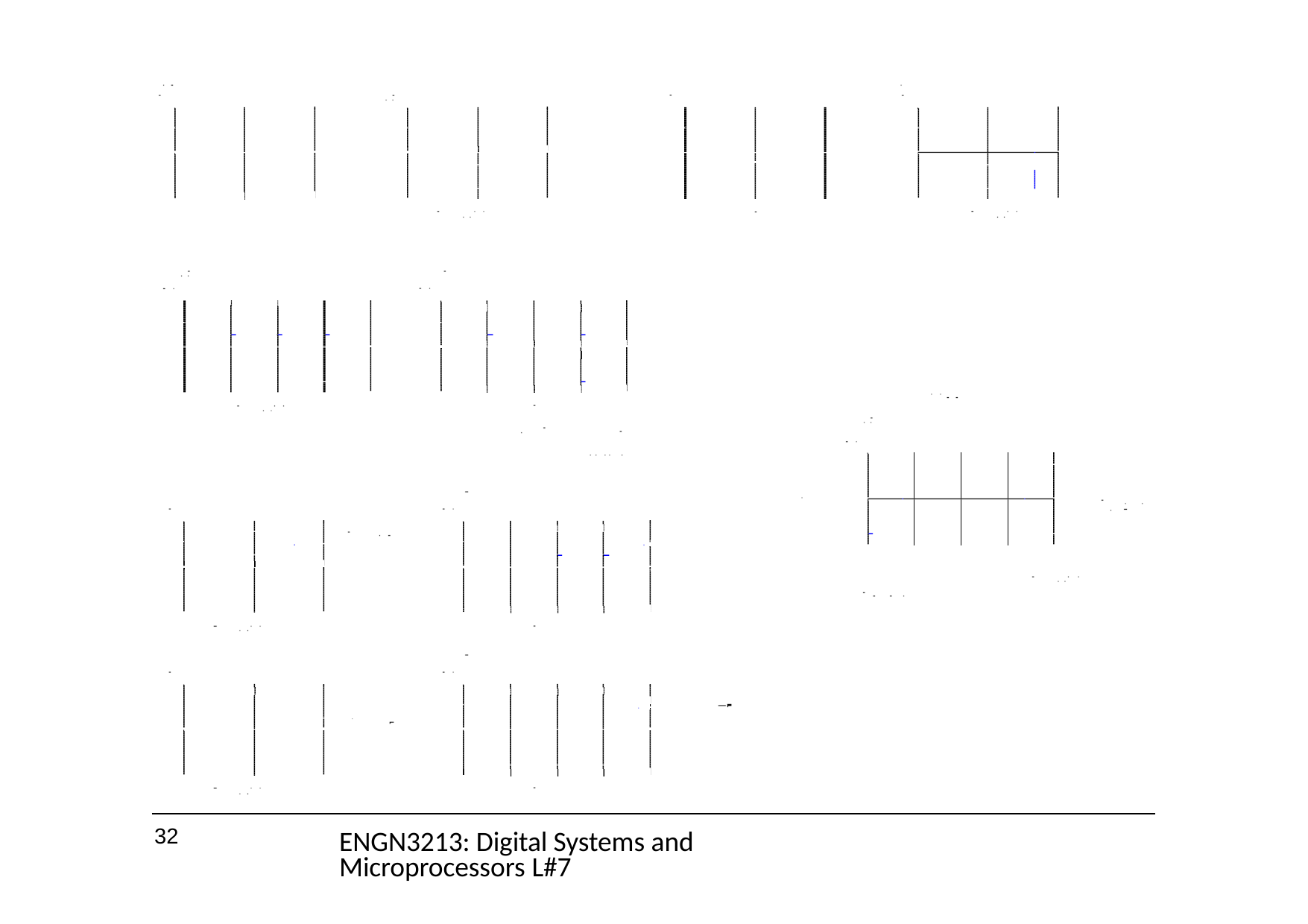

32
ENGN3213: Digital Systems and Microprocessors L#7